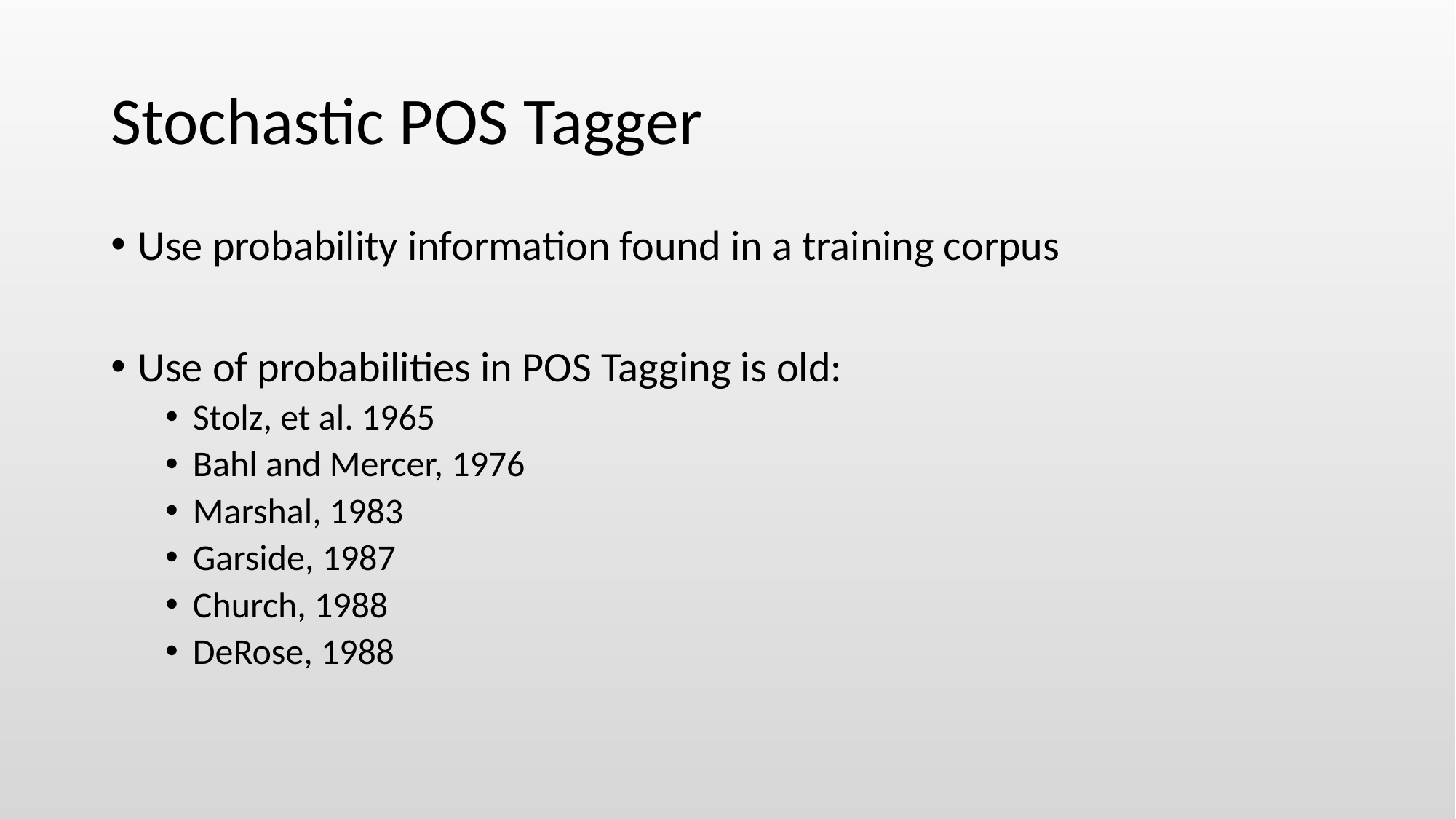

# Stochastic POS Tagger
Use probability information found in a training corpus

Use of probabilities in POS Tagging is old:
Stolz, et al. 1965
Bahl and Mercer, 1976
Marshal, 1983
Garside, 1987
Church, 1988
DeRose, 1988